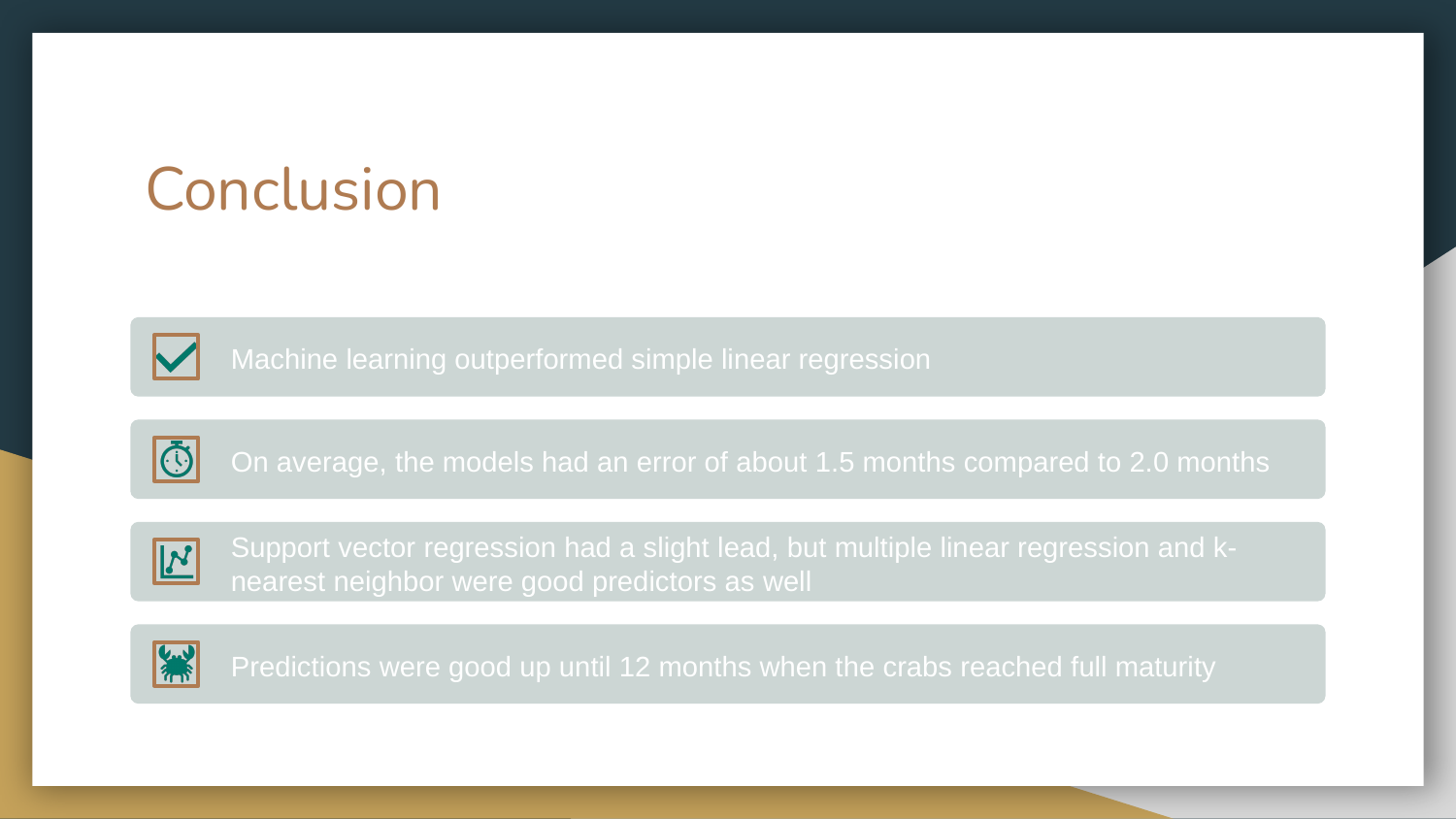

# Conclusion
Machine learning outperformed simple linear regression
On average, the models had an error of about 1.5 months compared to 2.0 months
Support vector regression had a slight lead, but multiple linear regression and k-nearest neighbor were good predictors as well
Predictions were good up until 12 months when the crabs reached full maturity